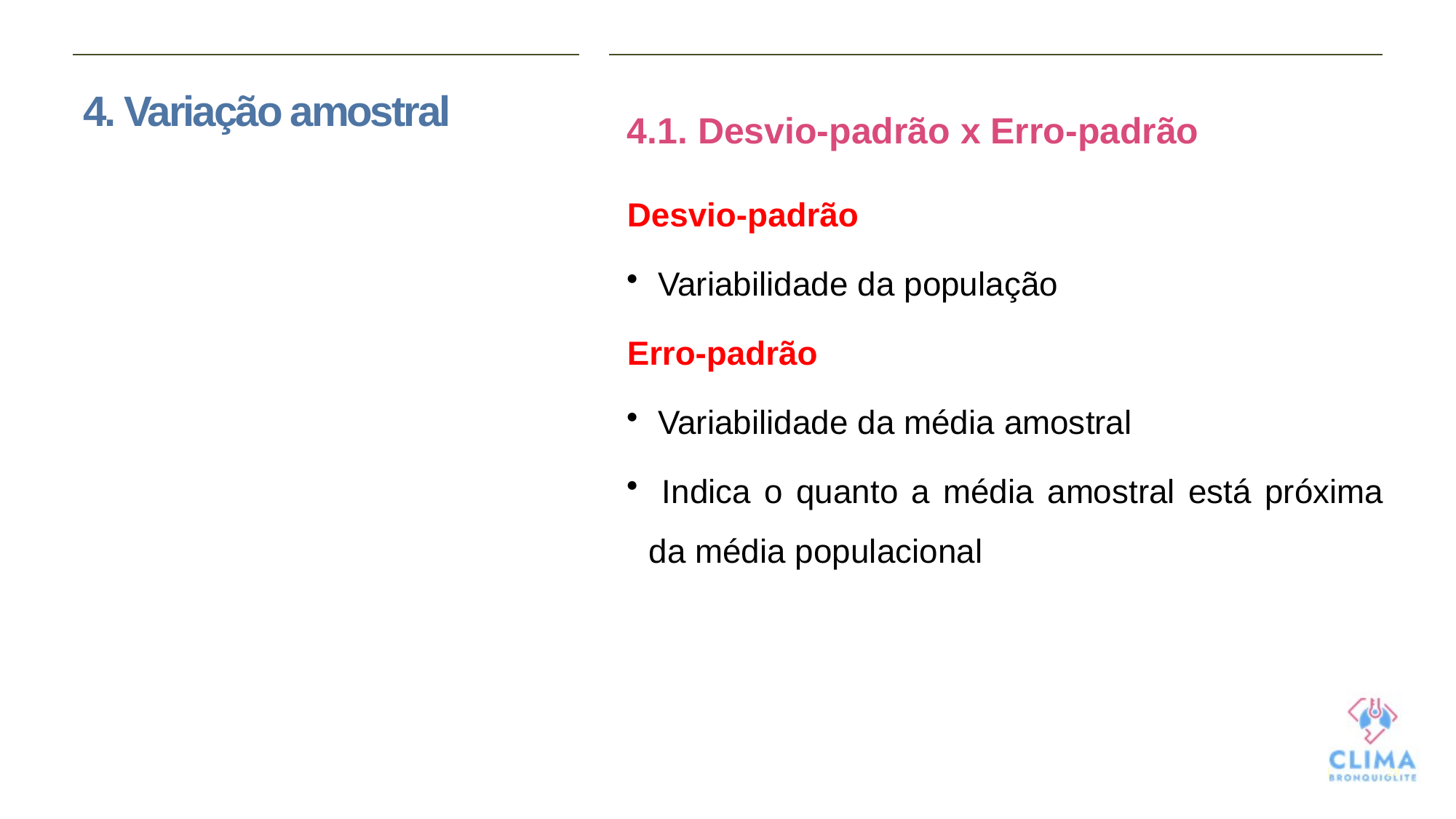

4.1. Desvio-padrão x Erro-padrão
4. Variação amostral
Desvio-padrão
 Variabilidade da população
Erro-padrão
 Variabilidade da média amostral
 Indica o quanto a média amostral está próxima da média populacional